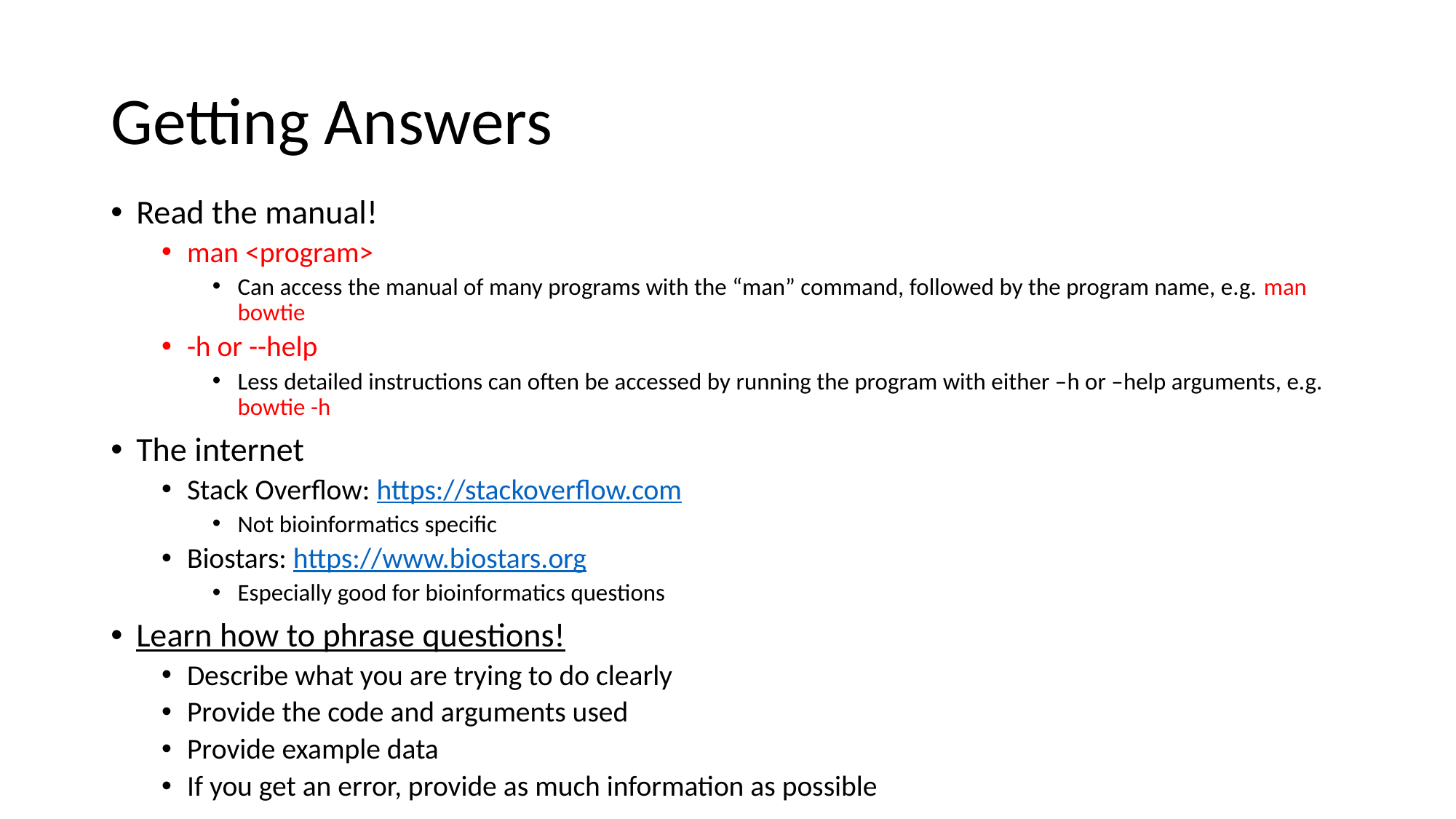

# Getting Answers
Read the manual!
man <program>
Can access the manual of many programs with the “man” command, followed by the program name, e.g. man bowtie
-h or --help
Less detailed instructions can often be accessed by running the program with either –h or –help arguments, e.g. bowtie -h
The internet
Stack Overflow: https://stackoverflow.com
Not bioinformatics specific
Biostars: https://www.biostars.org
Especially good for bioinformatics questions
Learn how to phrase questions!
Describe what you are trying to do clearly
Provide the code and arguments used
Provide example data
If you get an error, provide as much information as possible